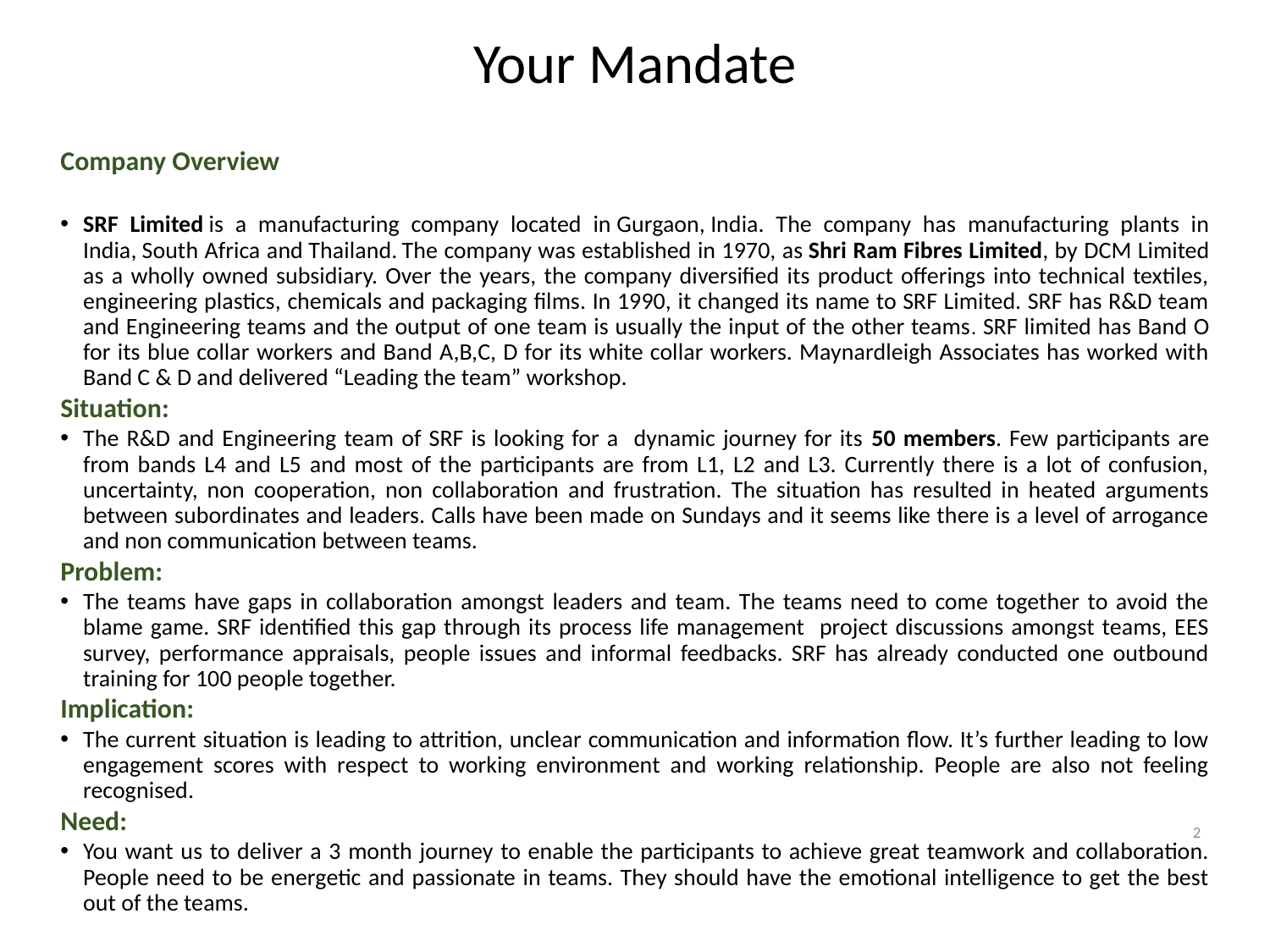

# Your Mandate

Company Overview

SRF Limited is a manufacturing company located in Gurgaon, India. The company has manufacturing plants in India, South Africa and Thailand. The company was established in 1970, as Shri Ram Fibres Limited, by DCM Limited as a wholly owned subsidiary. Over the years, the company diversified its product offerings into technical textiles, engineering plastics, chemicals and packaging films. In 1990, it changed its name to SRF Limited. SRF has R&D team and Engineering teams and the output of one team is usually the input of the other teams. SRF limited has Band O for its blue collar workers and Band A,B,C, D for its white collar workers. Maynardleigh Associates has worked with Band C & D and delivered “Leading the team” workshop.
Situation:
The R&D and Engineering team of SRF is looking for a  dynamic journey for its 50 members. Few participants are from bands L4 and L5 and most of the participants are from L1, L2 and L3. Currently there is a lot of confusion, uncertainty, non cooperation, non collaboration and frustration. The situation has resulted in heated arguments between subordinates and leaders. Calls have been made on Sundays and it seems like there is a level of arrogance and non communication between teams.
Problem:
The teams have gaps in collaboration amongst leaders and team. The teams need to come together to avoid the blame game. SRF identified this gap through its process life management  project discussions amongst teams, EES survey, performance appraisals, people issues and informal feedbacks. SRF has already conducted one outbound training for 100 people together.
Implication:
The current situation is leading to attrition, unclear communication and information flow. It’s further leading to low engagement scores with respect to working environment and working relationship. People are also not feeling recognised.
Need:
You want us to deliver a 3 month journey to enable the participants to achieve great teamwork and collaboration. People need to be energetic and passionate in teams. They should have the emotional intelligence to get the best out of the teams.
2